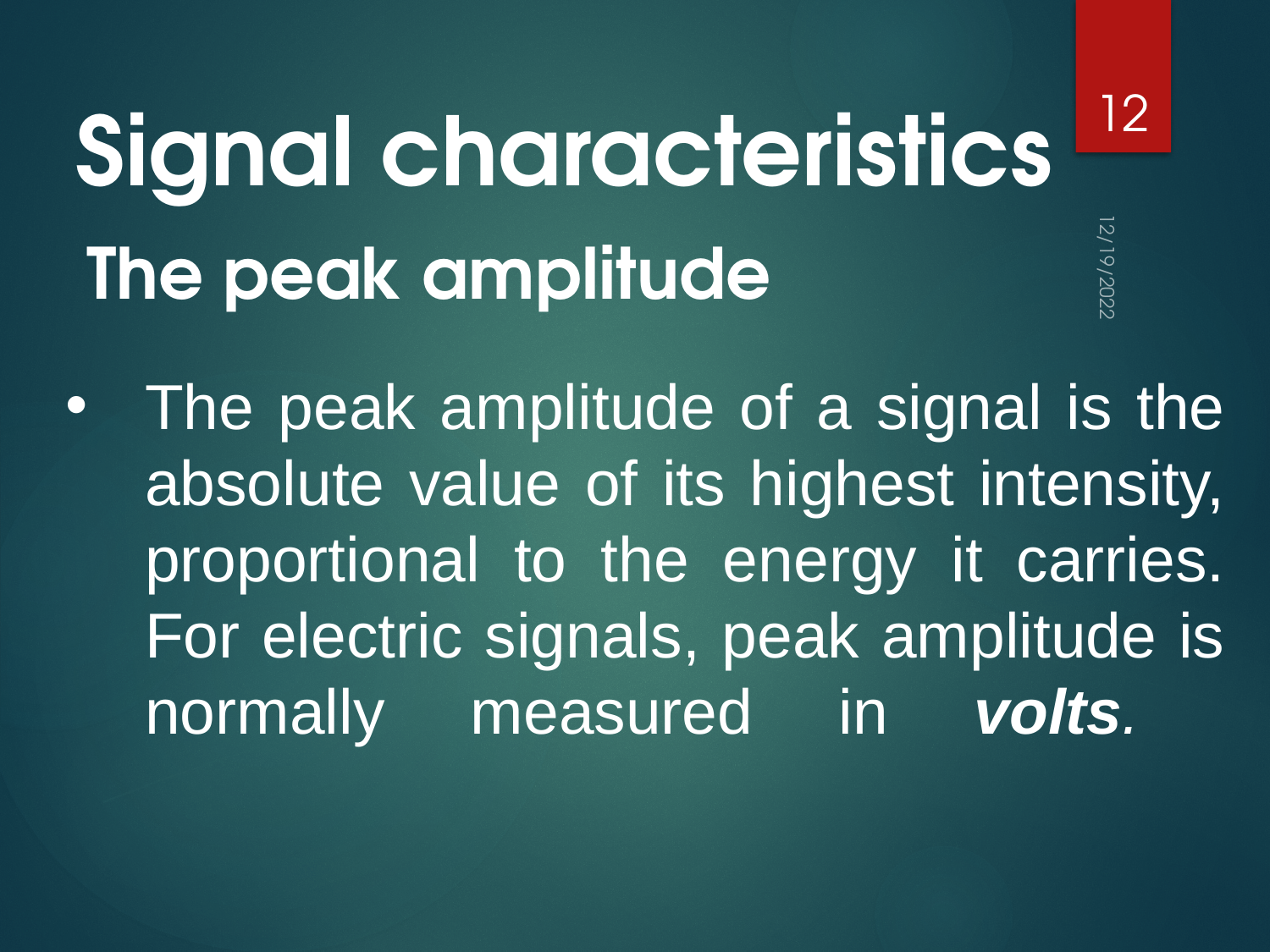

12
Signal characteristics
The peak amplitude
12/19/2022
The peak amplitude of a signal is the absolute value of its highest intensity, proportional to the energy it carries. For electric signals, peak amplitude is normally measured in volts.